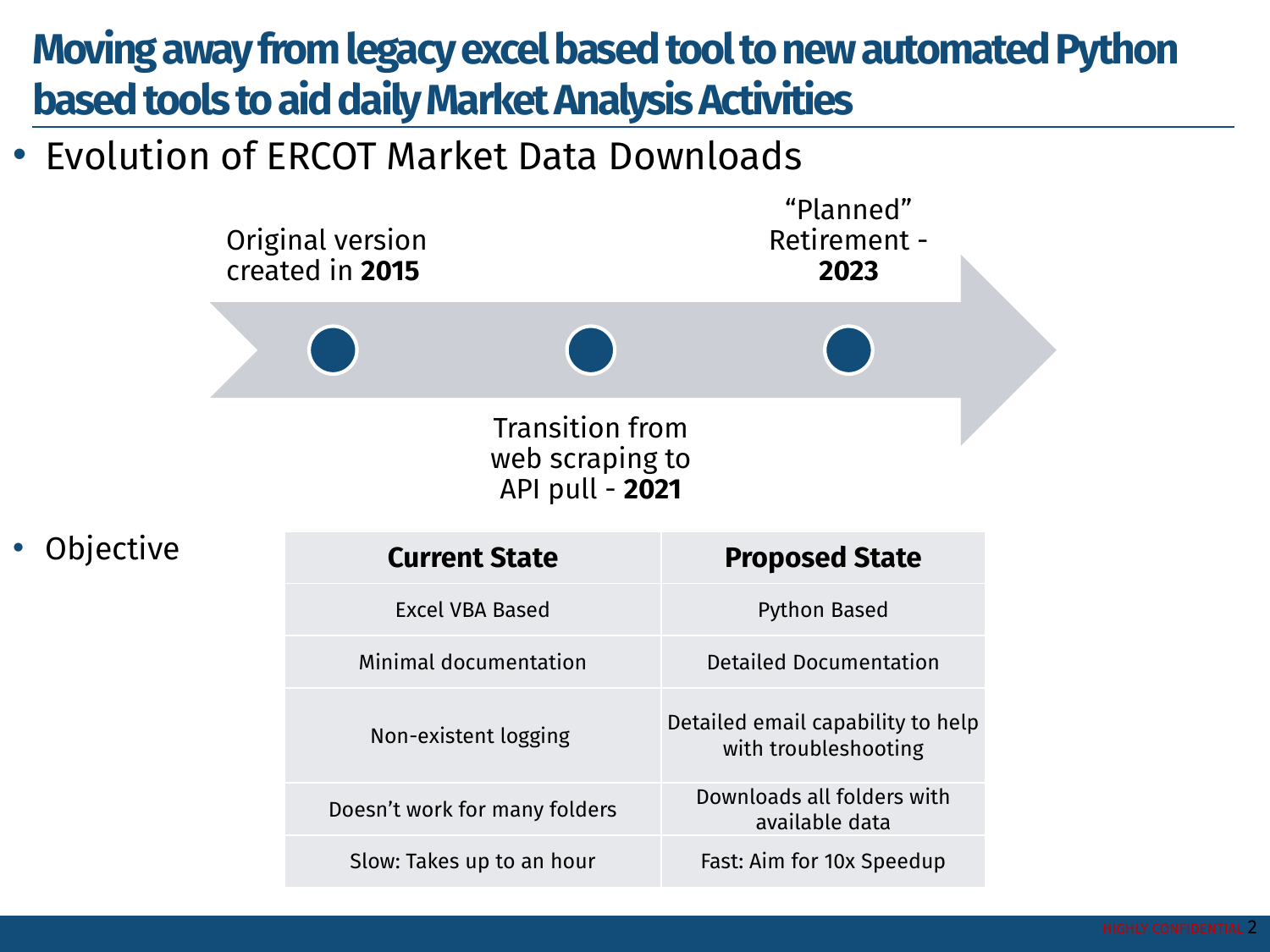

# Moving away from legacy excel based tool to new automated Python based tools to aid daily Market Analysis Activities
Original version created in 2015
Transition from web scraping to API pull - 2021
“Planned” Retirement -2023
Evolution of ERCOT Market Data Downloads

Objective

| Current State | Proposed State |
| --- | --- |
| Excel VBA Based | Python Based |
| Minimal documentation | Detailed Documentation |
| Non-existent logging | Detailed email capability to help with troubleshooting |
| Doesn’t work for many folders | Downloads all folders with available data |
| Slow: Takes up to an hour | Fast: Aim for 10x Speedup |
HIGHLY CONFIDENTIAL 2